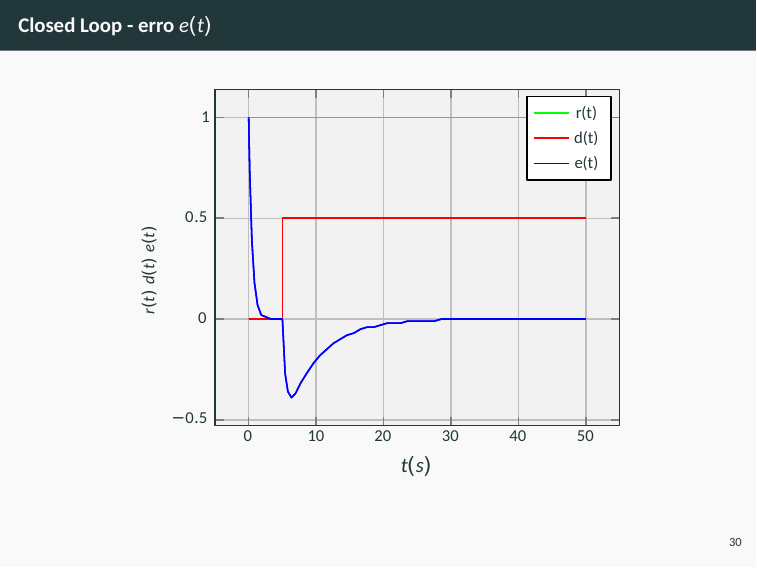

Closed Loop - erro e(t)

r(t)
d(t)
e(t)

1
0.5
r(t) d(t) e(t)
0
−0.5
0
10
20
30
40
50
t(s)
30